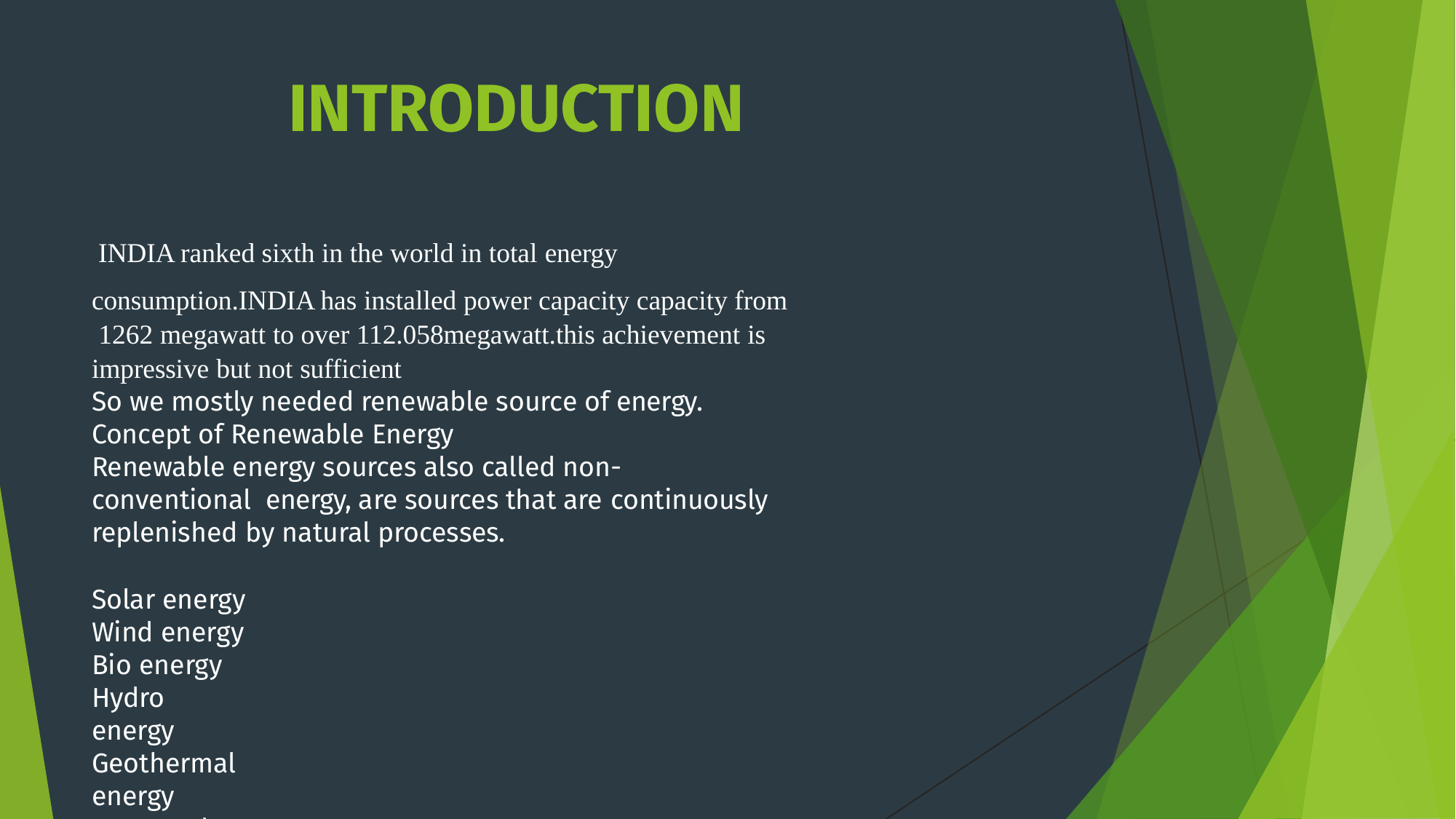

# INTRODUCTION
INDIA ranked sixth in the world in total energy
consumption.INDIA has installed power capacity capacity from  1262 megawatt to over 112.058megawatt.this achievement is  impressive but not sufficient
So we mostly needed renewable source of energy.
Concept of Renewable Energy
Renewable energy sources also called non-conventional  energy, are sources that are continuously
replenished by natural processes.

Solar energy  Wind energy  Bio energy  Hydro energy
Geothermal energy
Wave and tidal energy